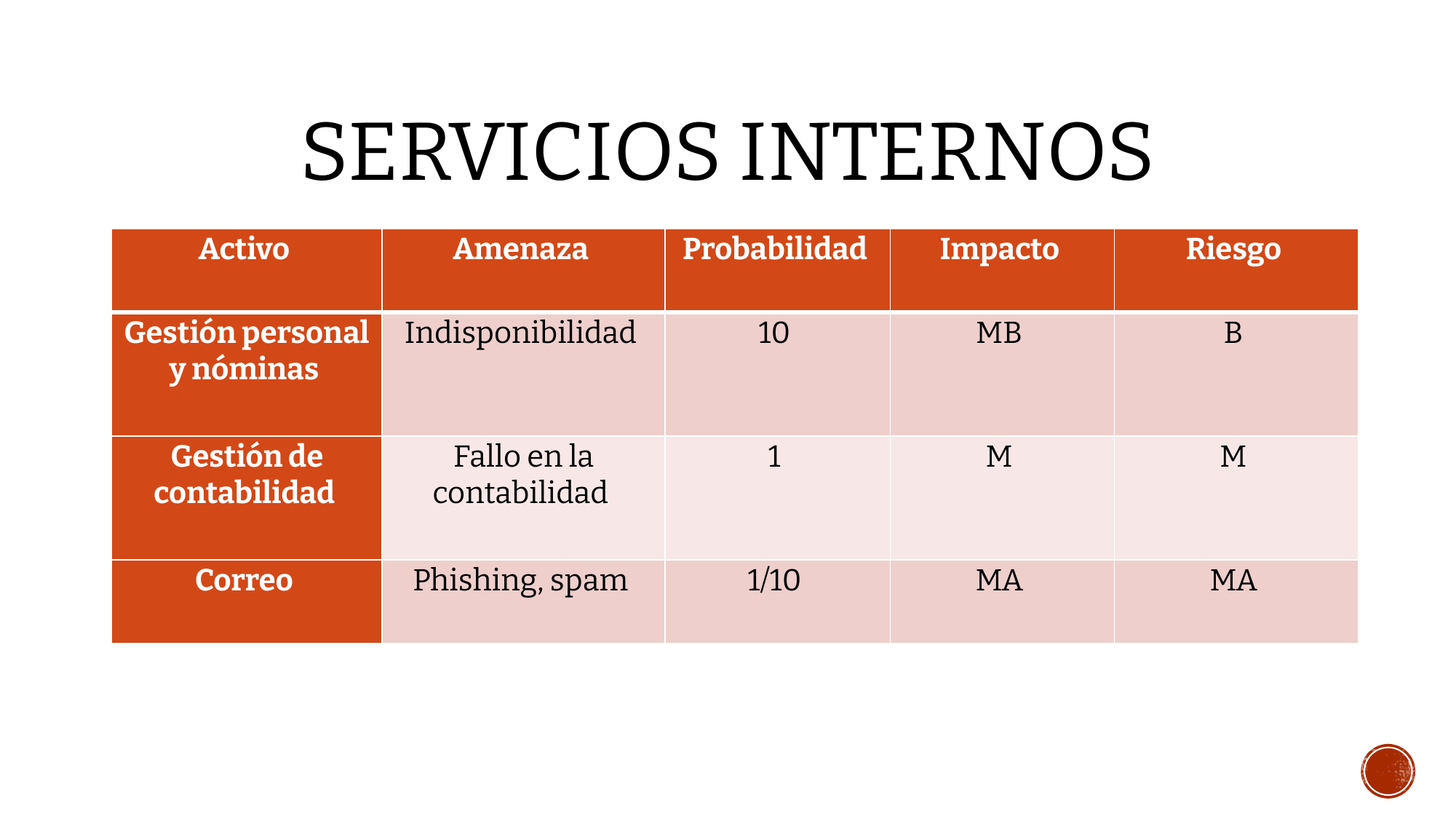

# Servicios internos
| Activo | Amenaza | Probabilidad | Impacto | Riesgo |
| --- | --- | --- | --- | --- |
| Gestión personal y nóminas | Indisponibilidad | 10 | MB | B |
| Gestión de contabilidad | Fallo en la contabilidad | 1 | M | M |
| Correo | Phishing, spam | 1/10 | MA | MA |